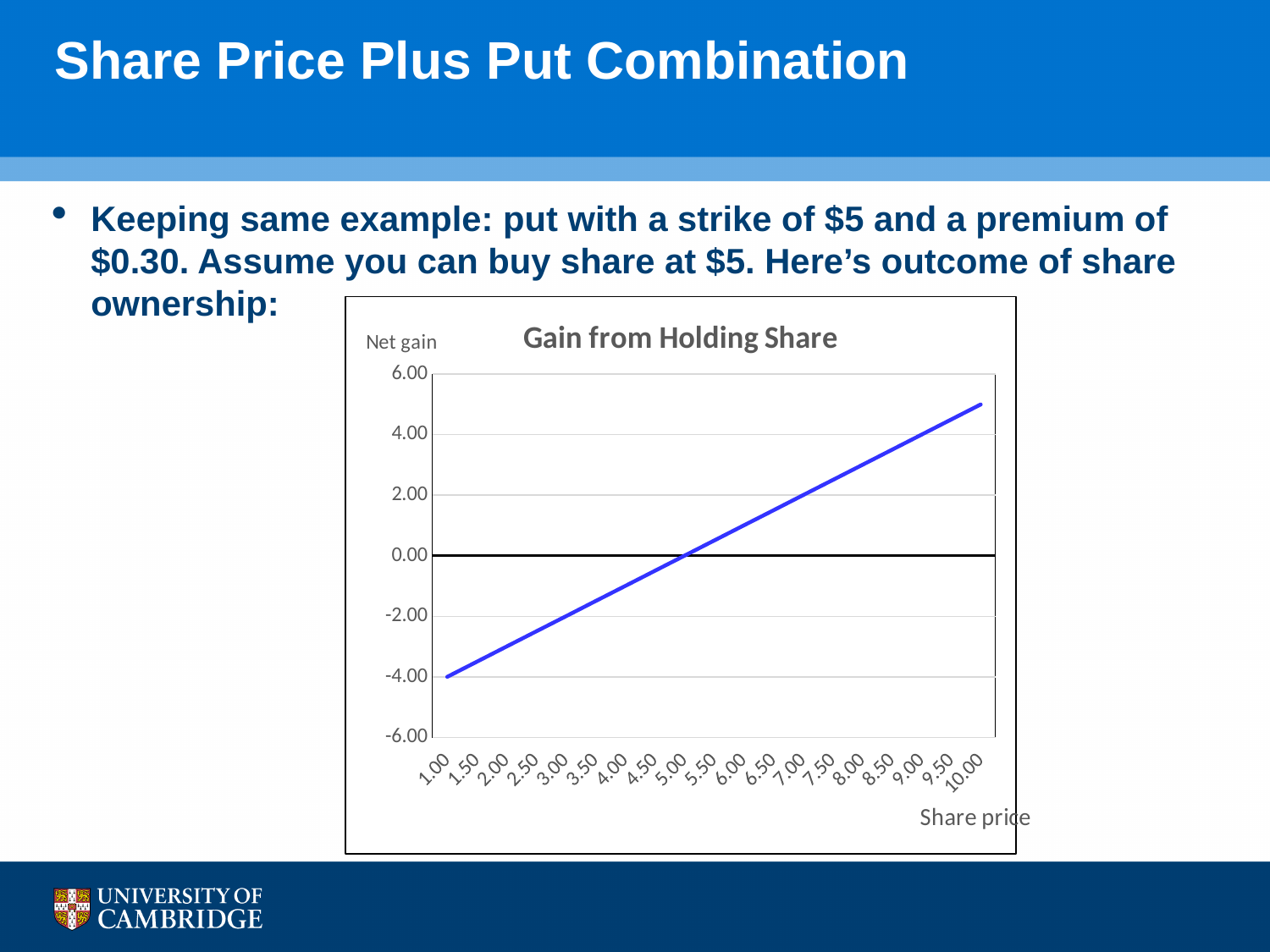

# Share Price Plus Put Combination
Keeping same example: put with a strike of $5 and a premium of $0.30. Assume you can buy share at $5. Here’s outcome of share ownership:

### Chart: Gain from Holding Share

| Category | Share gain |
|---|---|
| 1.00 | -4.0 |
| 1.50 | -3.5 |
| 2.00 | -3.0 |
| 2.50 | -2.5 |
| 3.00 | -2.0 |
| 3.50 | -1.5 |
| 4.00 | -1.0 |
| 4.50 | -0.5 |
| 5.00 | 0.0 |
| 5.50 | 0.5 |
| 6.00 | 1.0 |
| 6.50 | 1.5 |
| 7.00 | 2.0 |
| 7.50 | 2.5 |
| 8.00 | 3.0 |
| 8.50 | 3.5 |
| 9.00 | 4.0 |
| 9.50 | 4.5 |
| 10.00 | 5.0 |